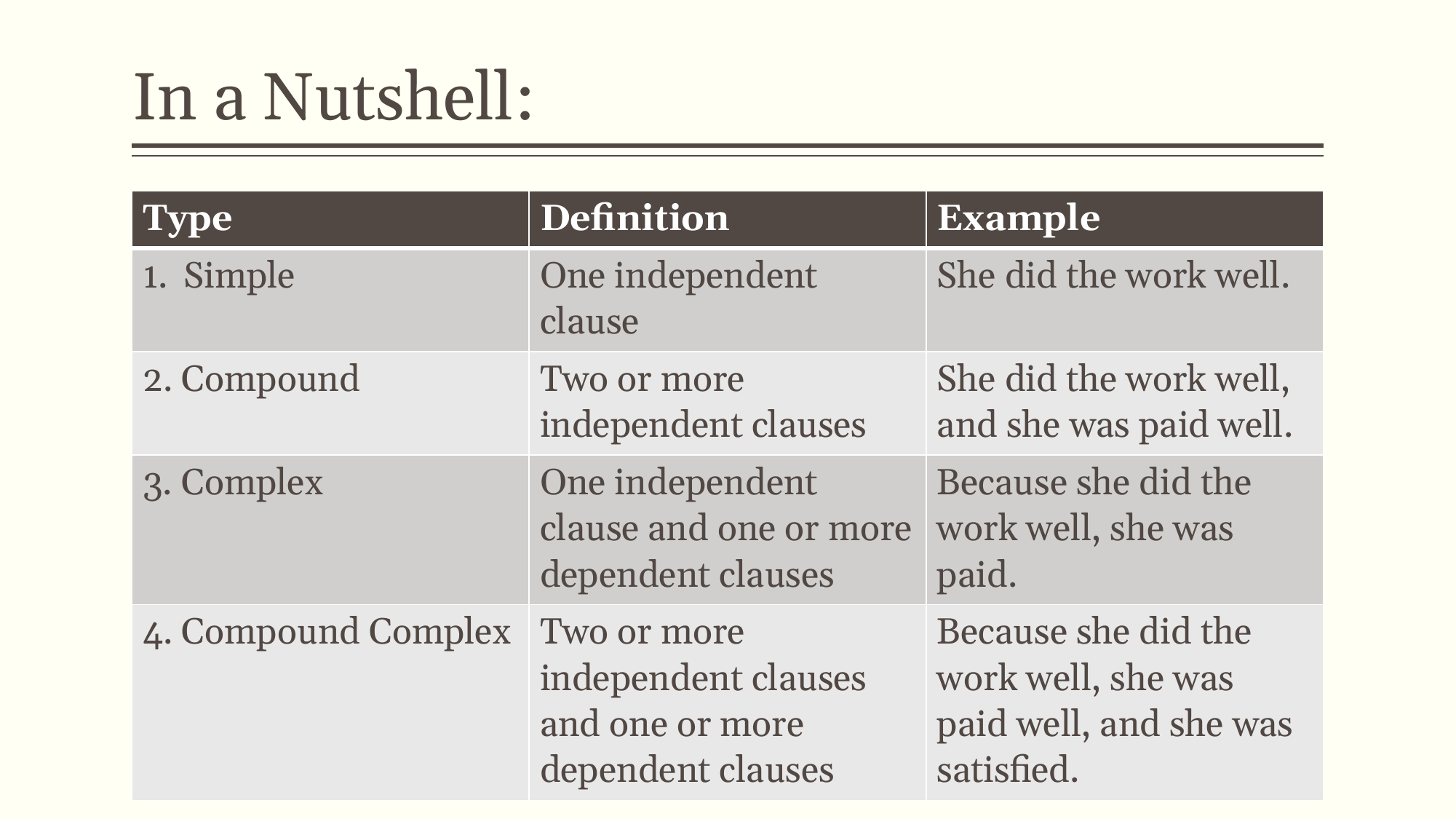

# In a Nutshell:
| Type | Definition | Example |
| --- | --- | --- |
| Simple | One independent clause | She did the work well. |
| 2. Compound | Two or more independent clauses | She did the work well, and she was paid well. |
| 3. Complex | One independent clause and one or more dependent clauses | Because she did the work well, she was paid. |
| 4. Compound Complex | Two or more independent clauses and one or more dependent clauses | Because she did the work well, she was paid well, and she was satisfied. |